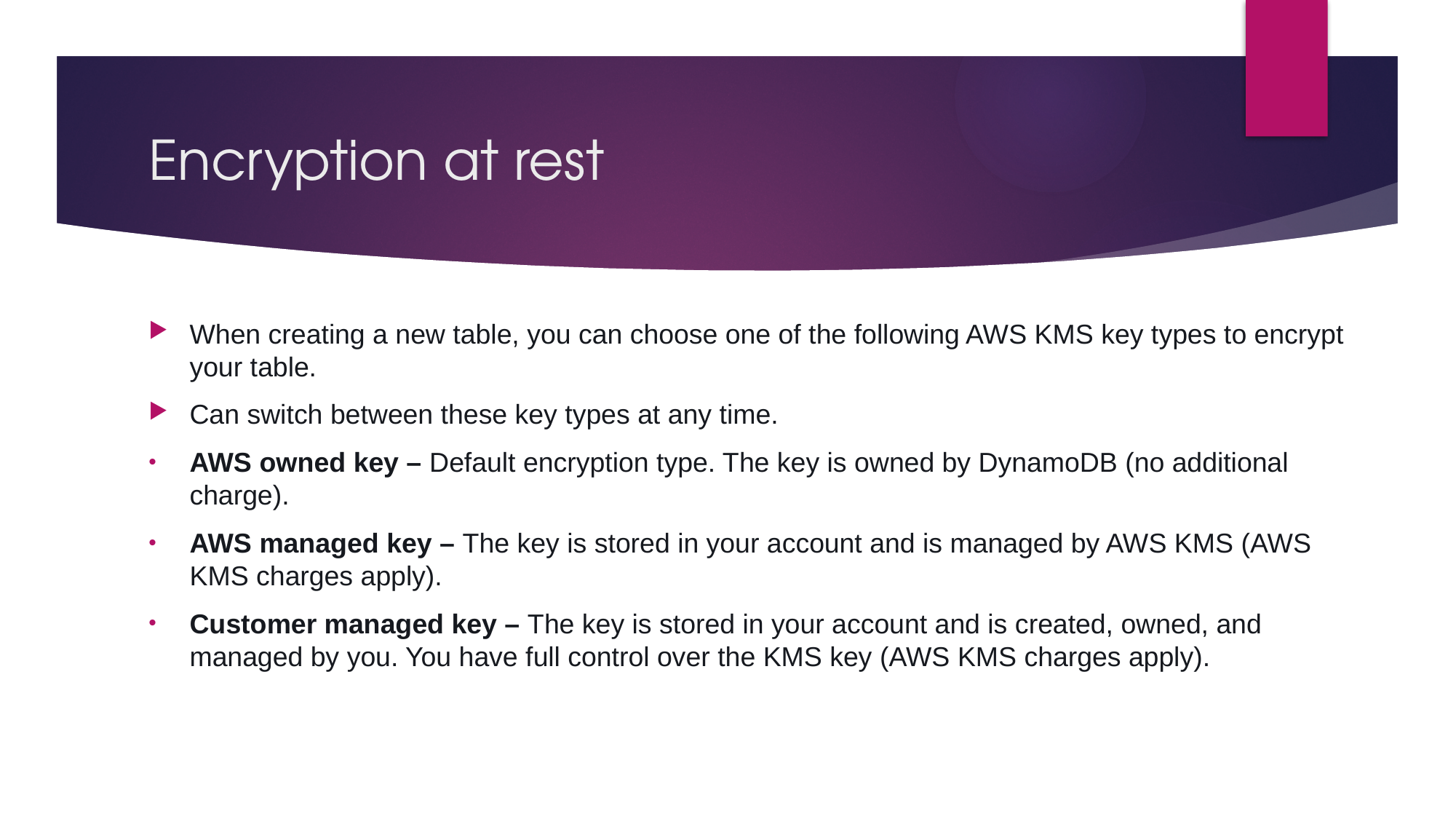

# Encryption at rest
When creating a new table, you can choose one of the following AWS KMS key types to encrypt your table.
Can switch between these key types at any time.
AWS owned key – Default encryption type. The key is owned by DynamoDB (no additional charge).
AWS managed key – The key is stored in your account and is managed by AWS KMS (AWS KMS charges apply).
Customer managed key – The key is stored in your account and is created, owned, and managed by you. You have full control over the KMS key (AWS KMS charges apply).